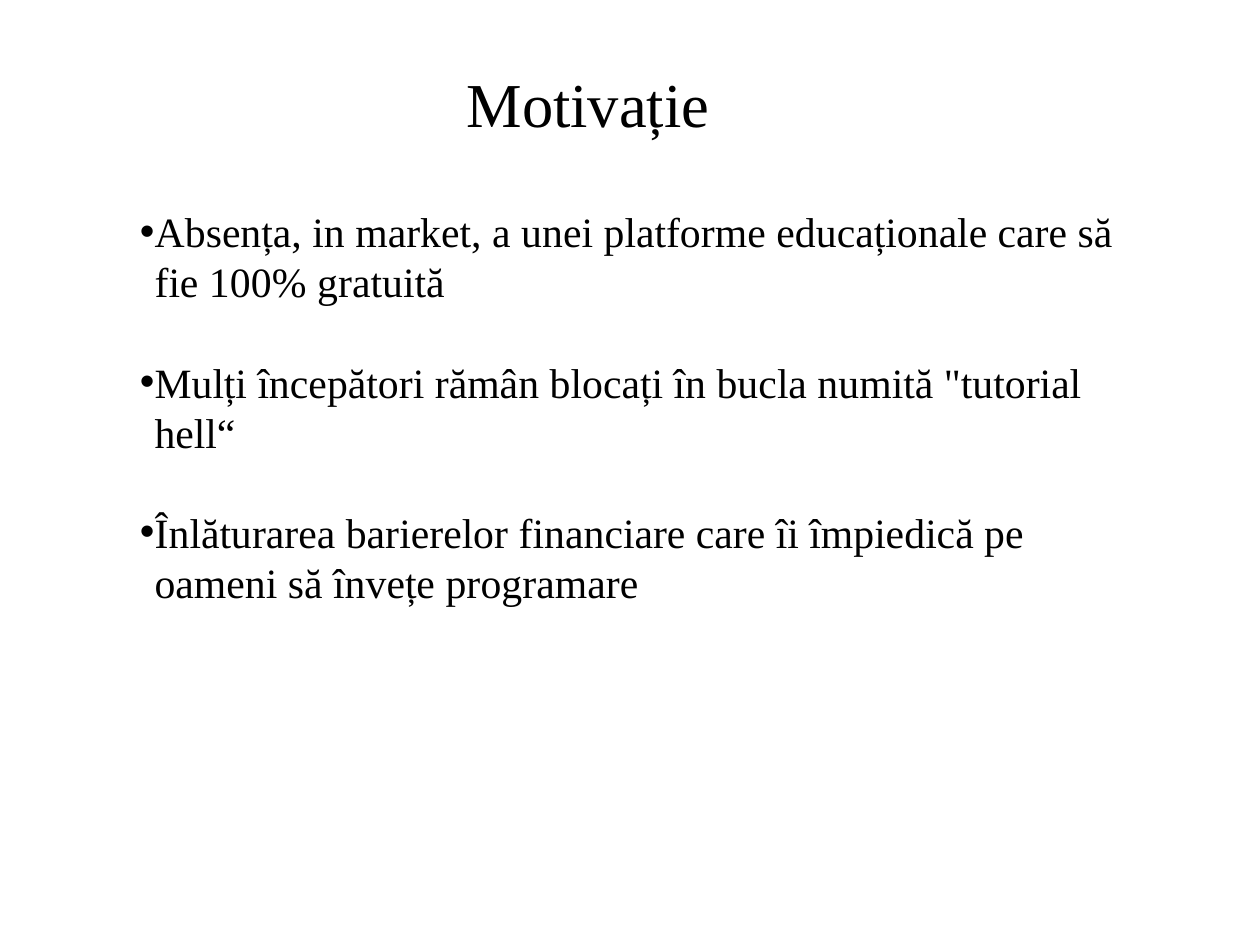

Motivație
Absența, in market, a unei platforme educaționale care să fie 100% gratuită
Mulți începători rămân blocați în bucla numită "tutorial hell“
Înlăturarea barierelor financiare care îi împiedică pe oameni să învețe programare